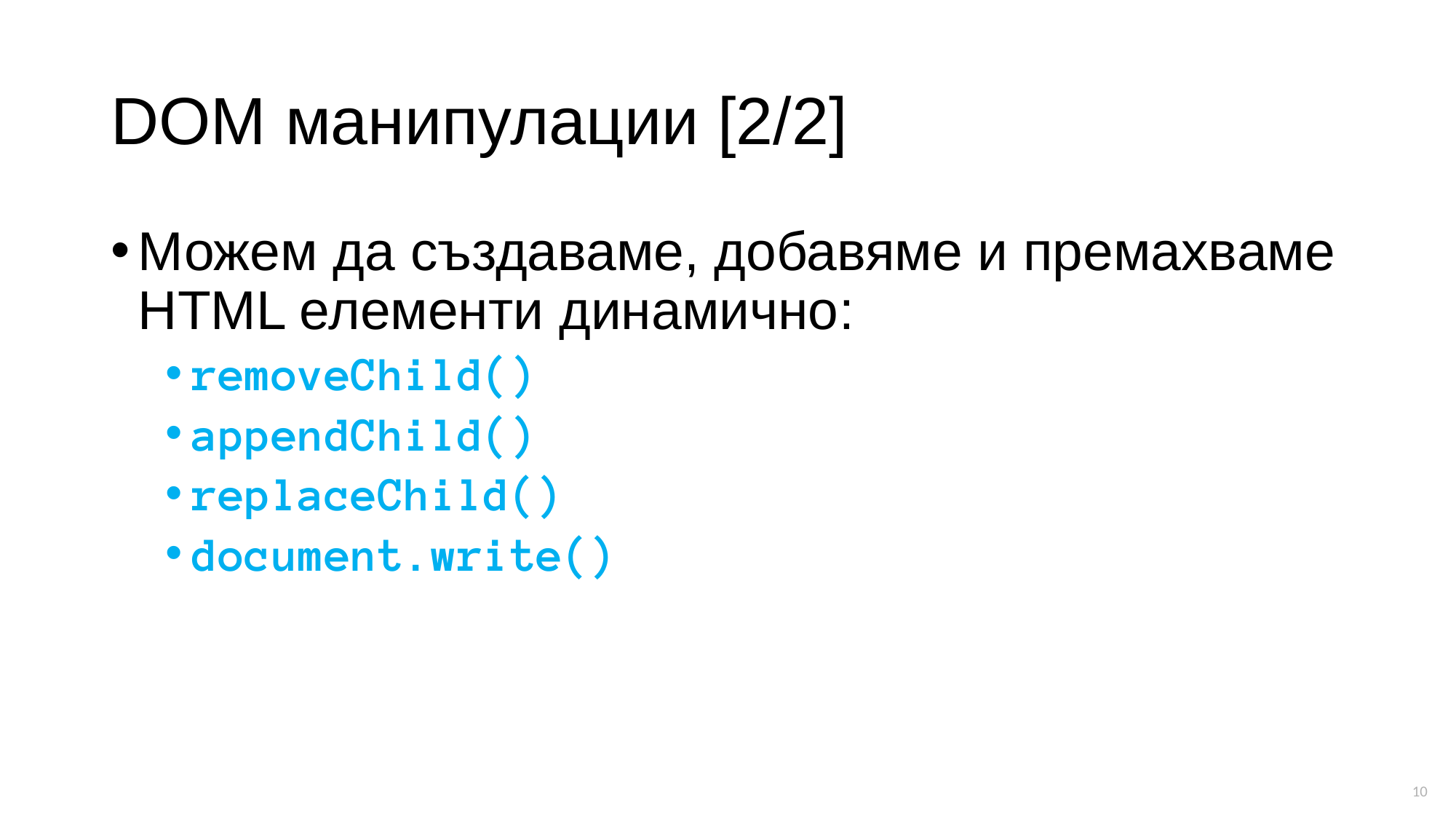

# DOM манипулации [2/2]
Можем да създаваме, добавяме и премахваме HTML елементи динамично:
removeChild()
appendChild()
replaceChild()
document.write()

10